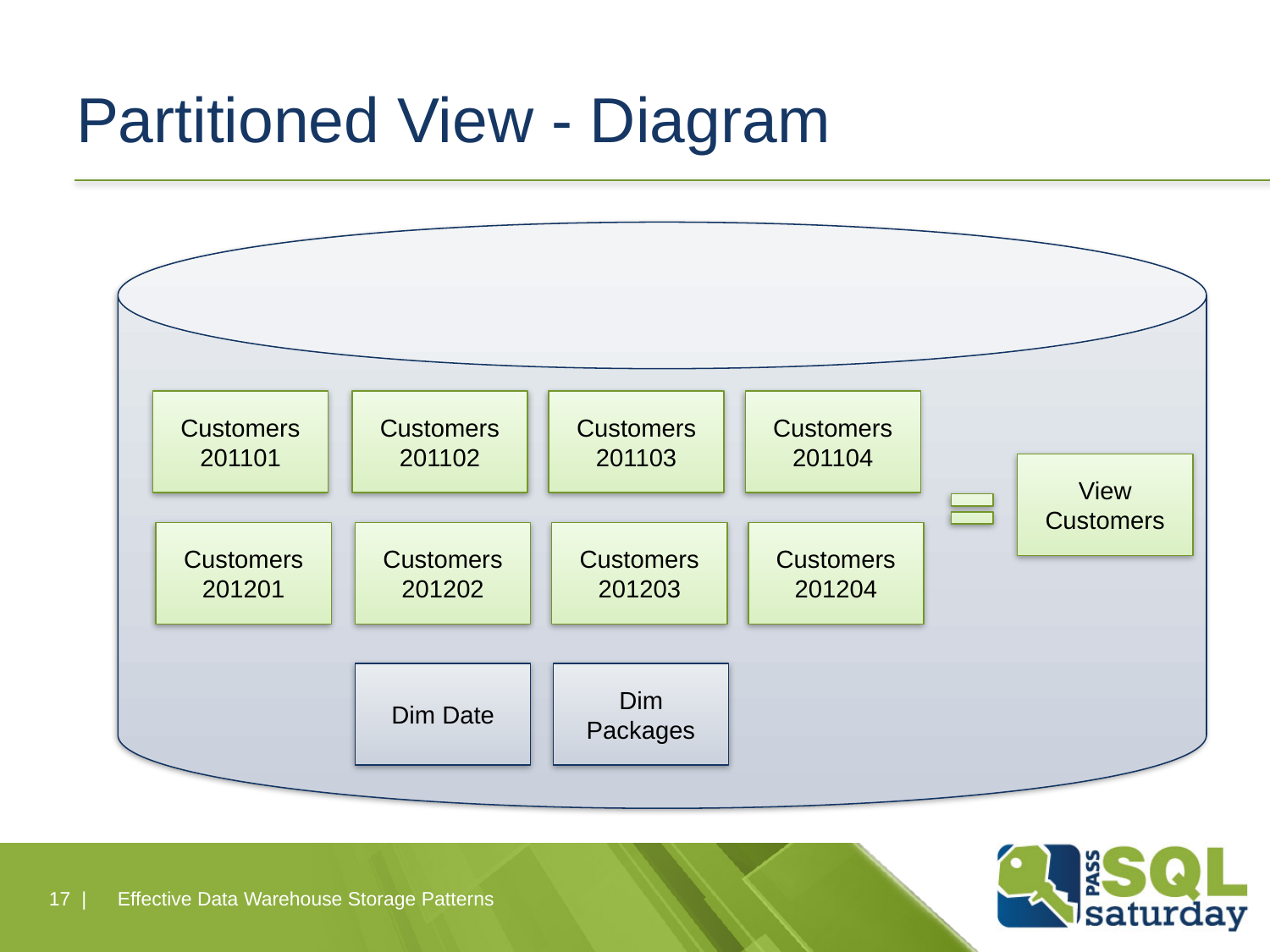

# Partitioned View - Diagram

Customers
201101
Customers
201102
Customers
201103
Customers
201104
View Customers

Customers
201201
Customers
201202
Customers
201203
Customers
201204
Dim Packages
Dim Date
17  |
Effective Data Warehouse Storage Patterns